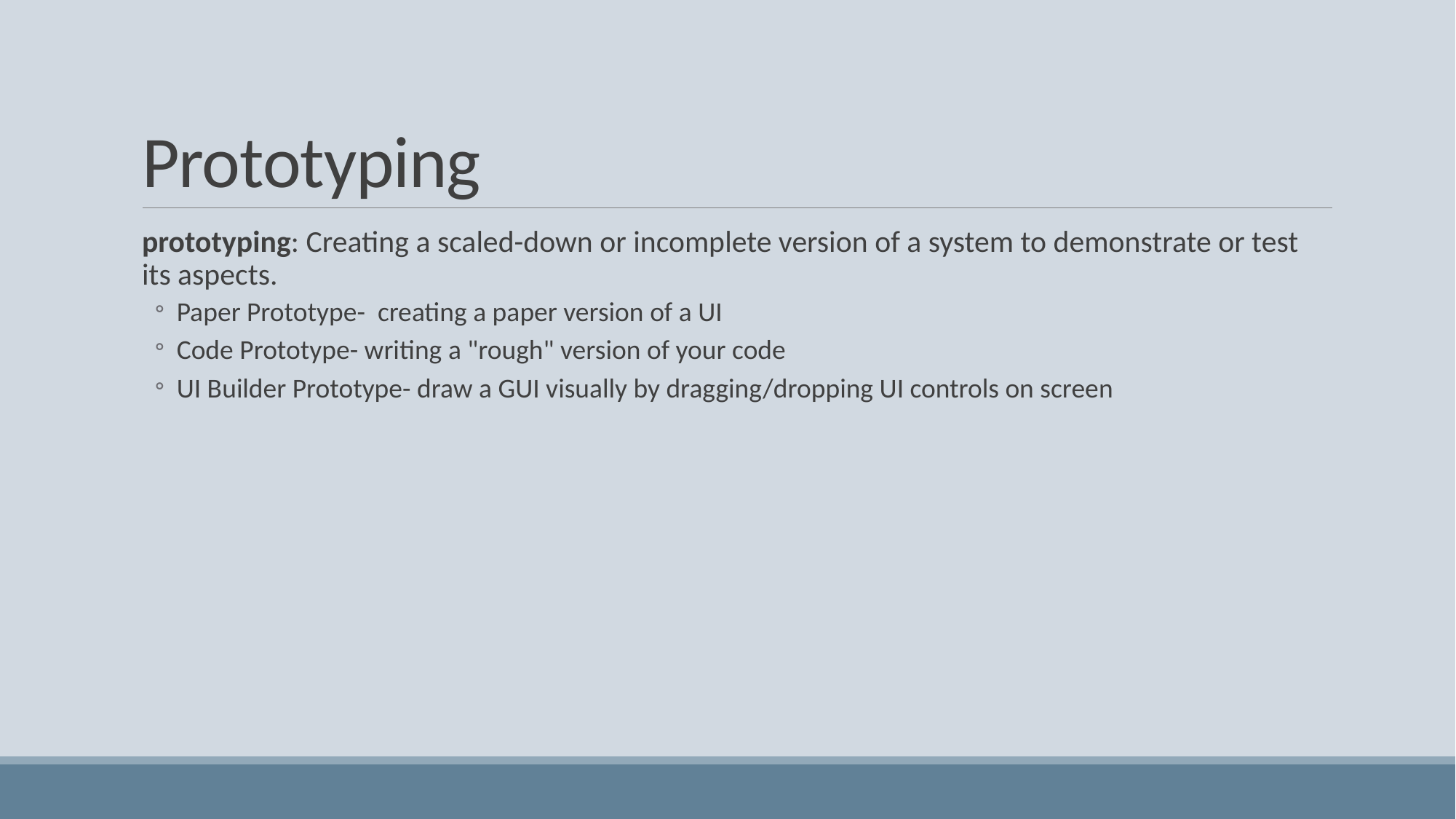

# Prototyping
prototyping: Creating a scaled-down or incomplete version of a system to demonstrate or test its aspects.
Paper Prototype-  creating a paper version of a UI
Code Prototype- writing a "rough" version of your code
UI Builder Prototype- draw a GUI visually by dragging/dropping UI controls on screen